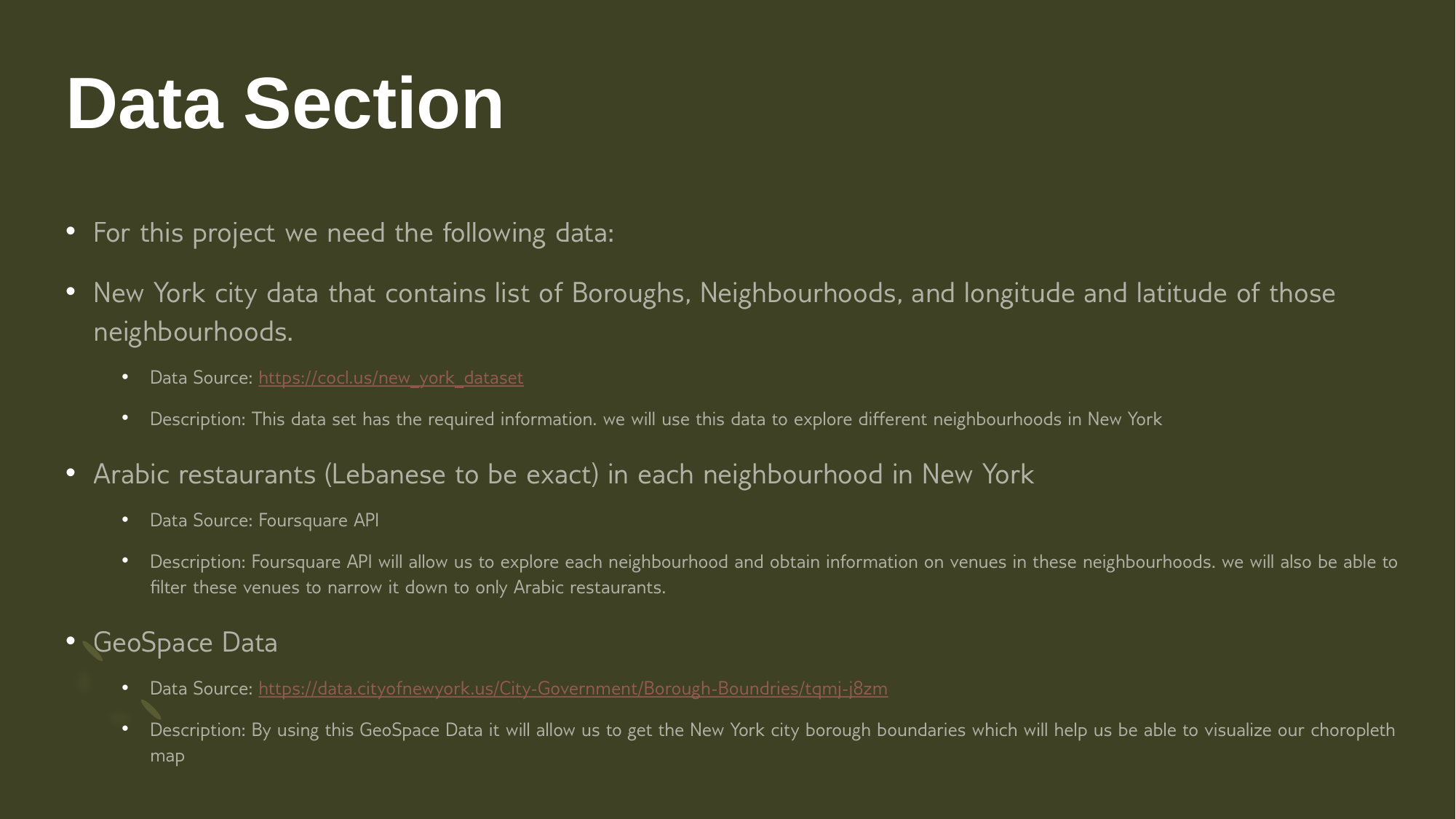

# Data Section
For this project we need the following data:
New York city data that contains list of Boroughs, Neighbourhoods, and longitude and latitude of those neighbourhoods.
Data Source: https://cocl.us/new_york_dataset
Description: This data set has the required information. we will use this data to explore different neighbourhoods in New York
Arabic restaurants (Lebanese to be exact) in each neighbourhood in New York
Data Source: Foursquare API
Description: Foursquare API will allow us to explore each neighbourhood and obtain information on venues in these neighbourhoods. we will also be able to filter these venues to narrow it down to only Arabic restaurants.
GeoSpace Data
Data Source: https://data.cityofnewyork.us/City-Government/Borough-Boundries/tqmj-j8zm
Description: By using this GeoSpace Data it will allow us to get the New York city borough boundaries which will help us be able to visualize our choropleth map